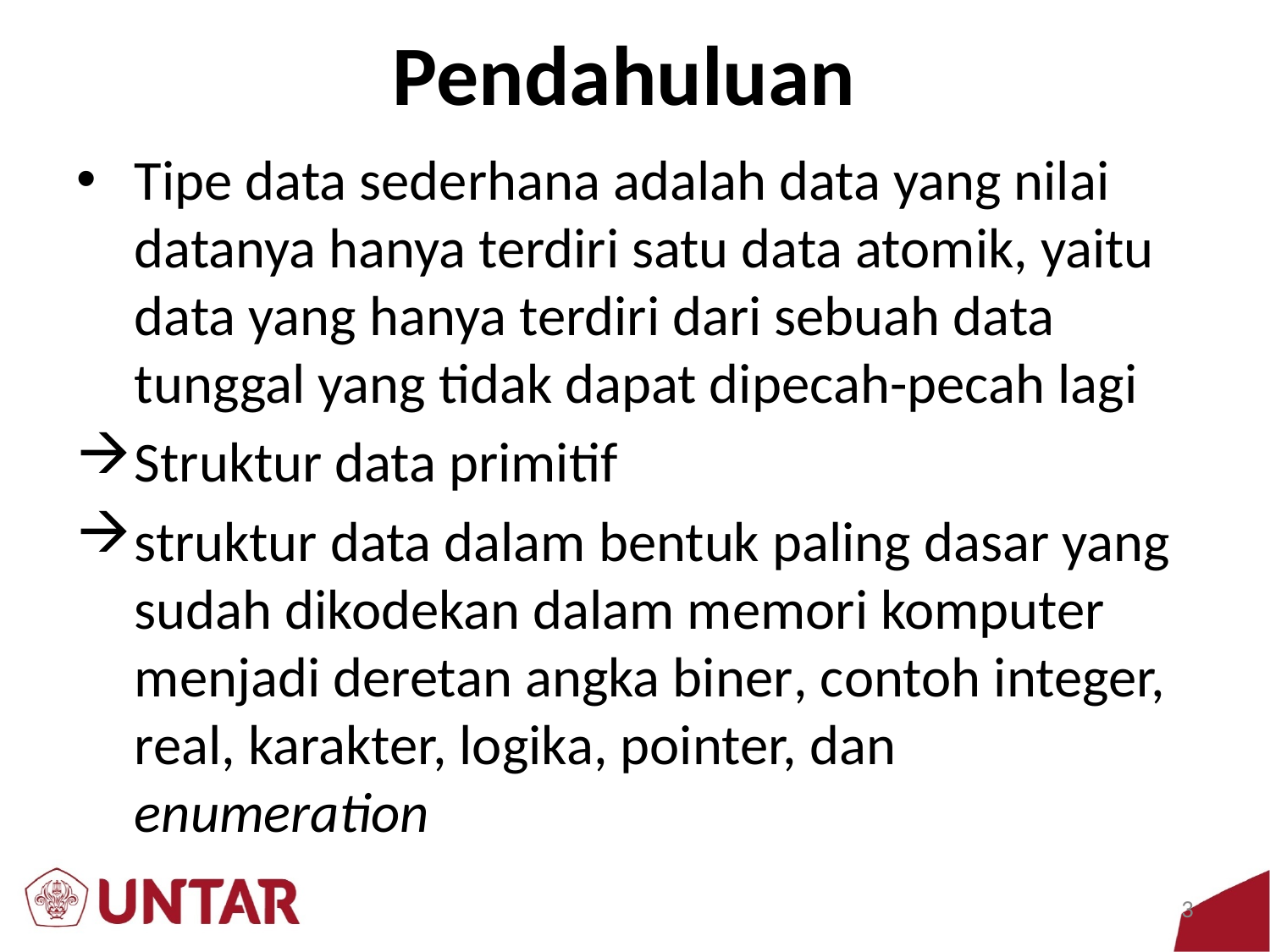

# Pendahuluan
Tipe data sederhana adalah data yang nilai datanya hanya terdiri satu data atomik, yaitu data yang hanya terdiri dari sebuah data tunggal yang tidak dapat dipecah-pecah lagi
Struktur data primitif
struktur data dalam bentuk paling dasar yang sudah dikodekan dalam memori komputer menjadi deretan angka biner, contoh integer, real, karakter, logika, pointer, dan enumeration

3